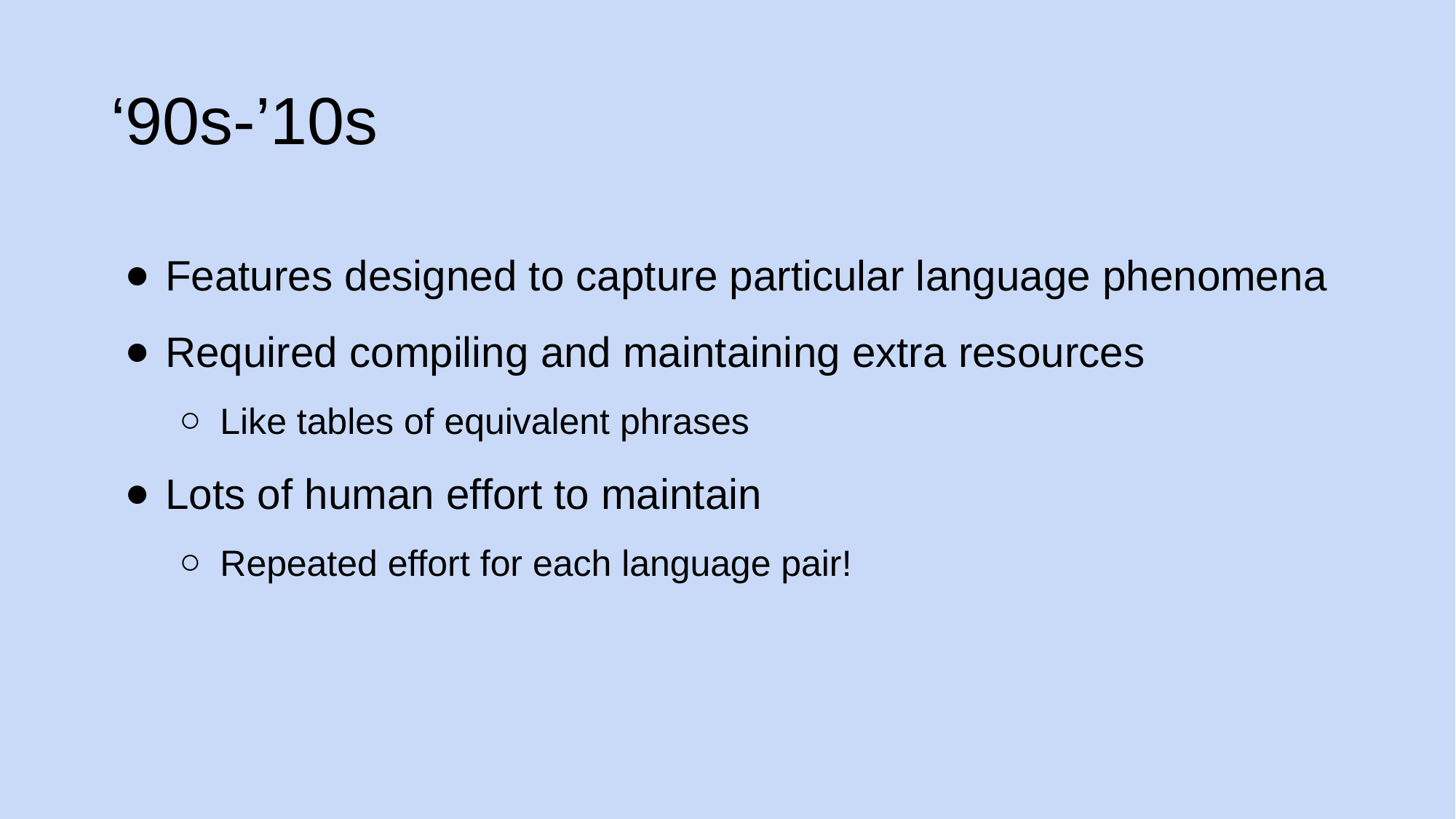

# ‘90s-’10s
Features designed to capture particular language phenomena
Required compiling and maintaining extra resources
Like tables of equivalent phrases
Lots of human effort to maintain
Repeated effort for each language pair!